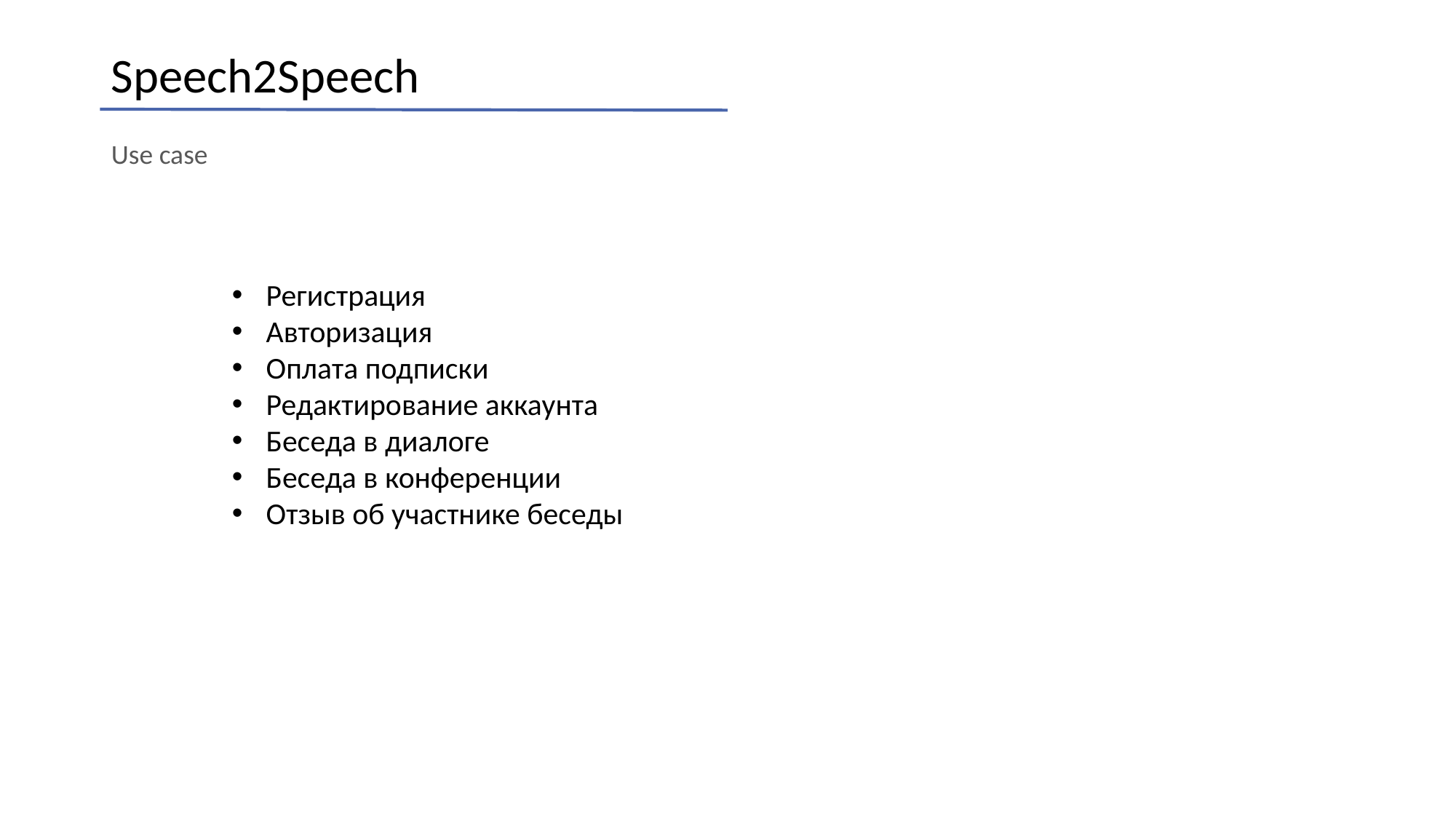

# Speech2Speech
Use case
Регистрация
Авторизация
Оплата подписки
Редактирование аккаунта
Беседа в диалоге
Беседа в конференции
Отзыв об участнике беседы